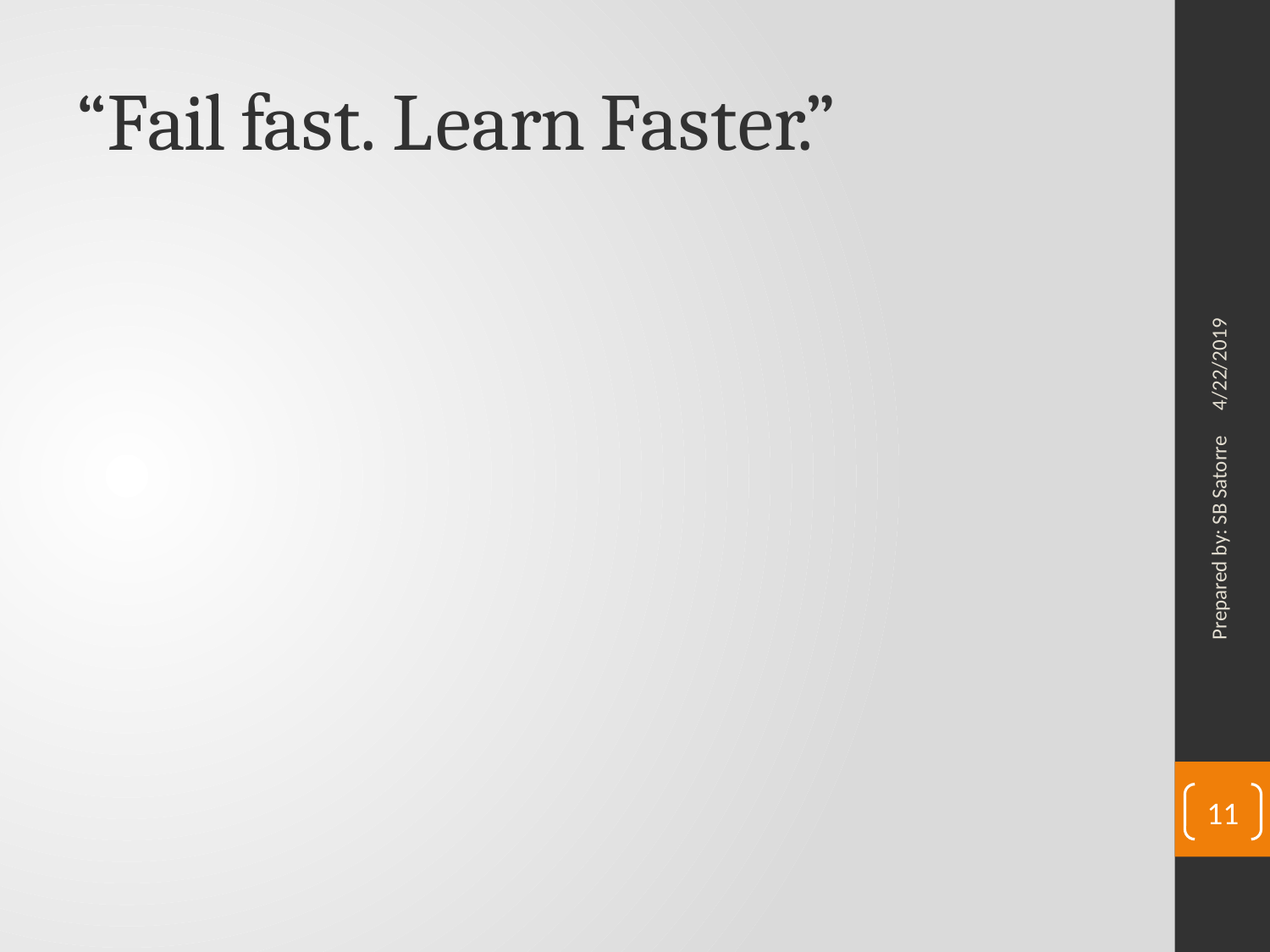

# “Fail fast. Learn Faster.”
4/22/2019
Prepared by: SB Satorre
11